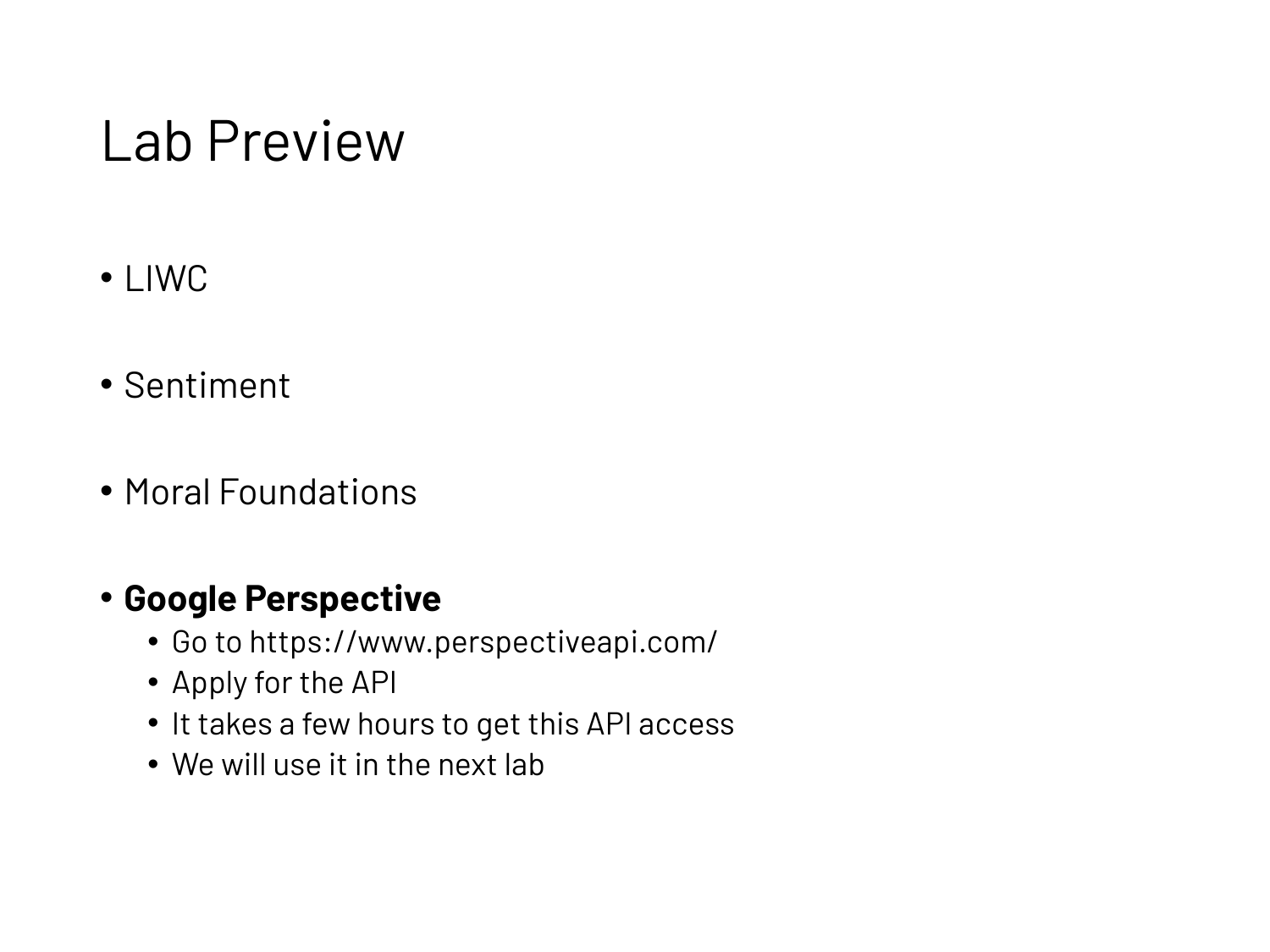

# Lab Preview
LIWC

Sentiment

Moral Foundations

Google Perspective
Go to https://www.perspectiveapi.com/
Apply for the API
It takes a few hours to get this API access
We will use it in the next lab